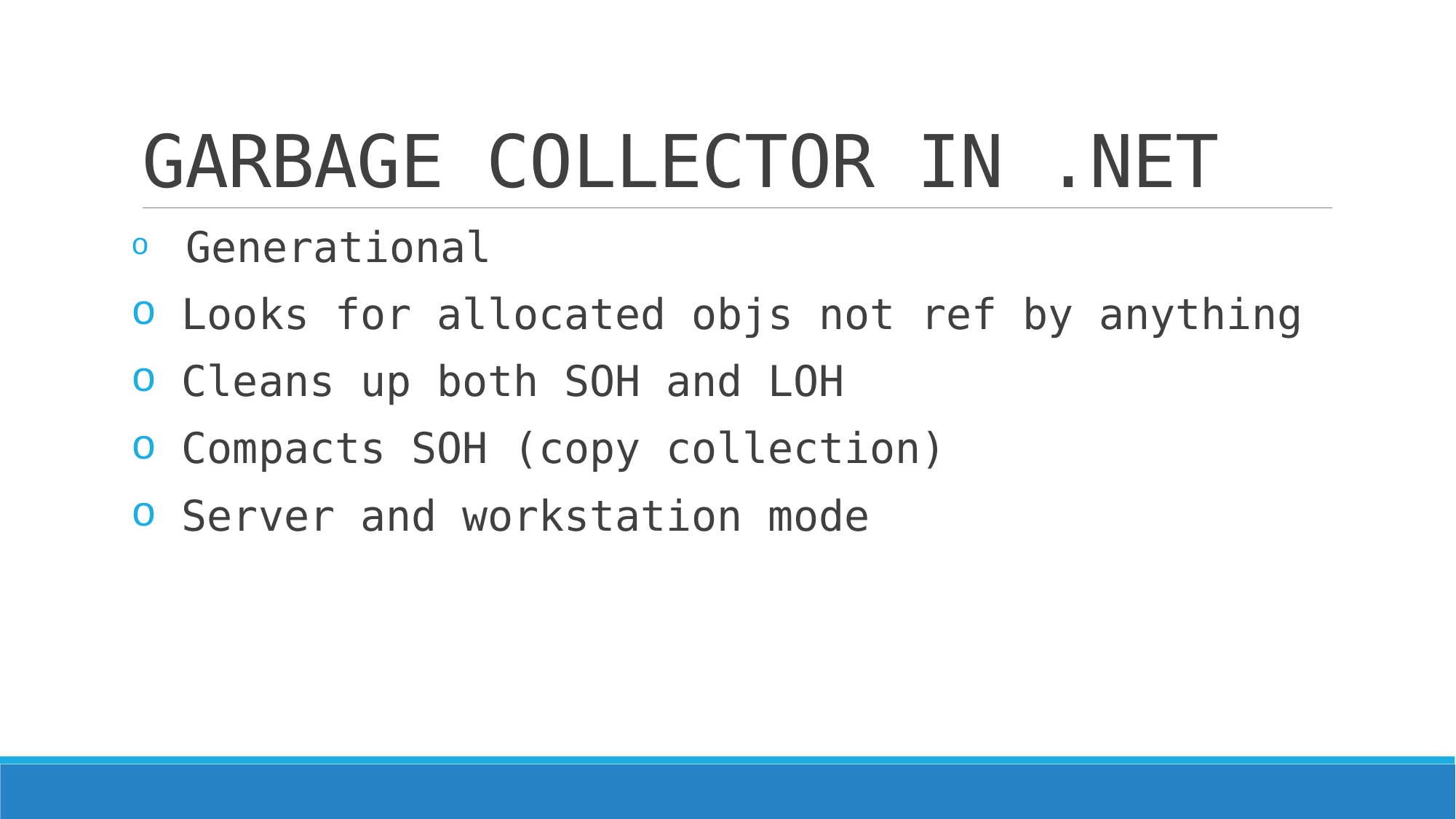

# GARBAGE COLLECTOR IN .NET
  Generational
 Looks for allocated objs not ref by anything
 Cleans up both SOH and LOH
 Compacts SOH (copy collection)
 Server and workstation mode